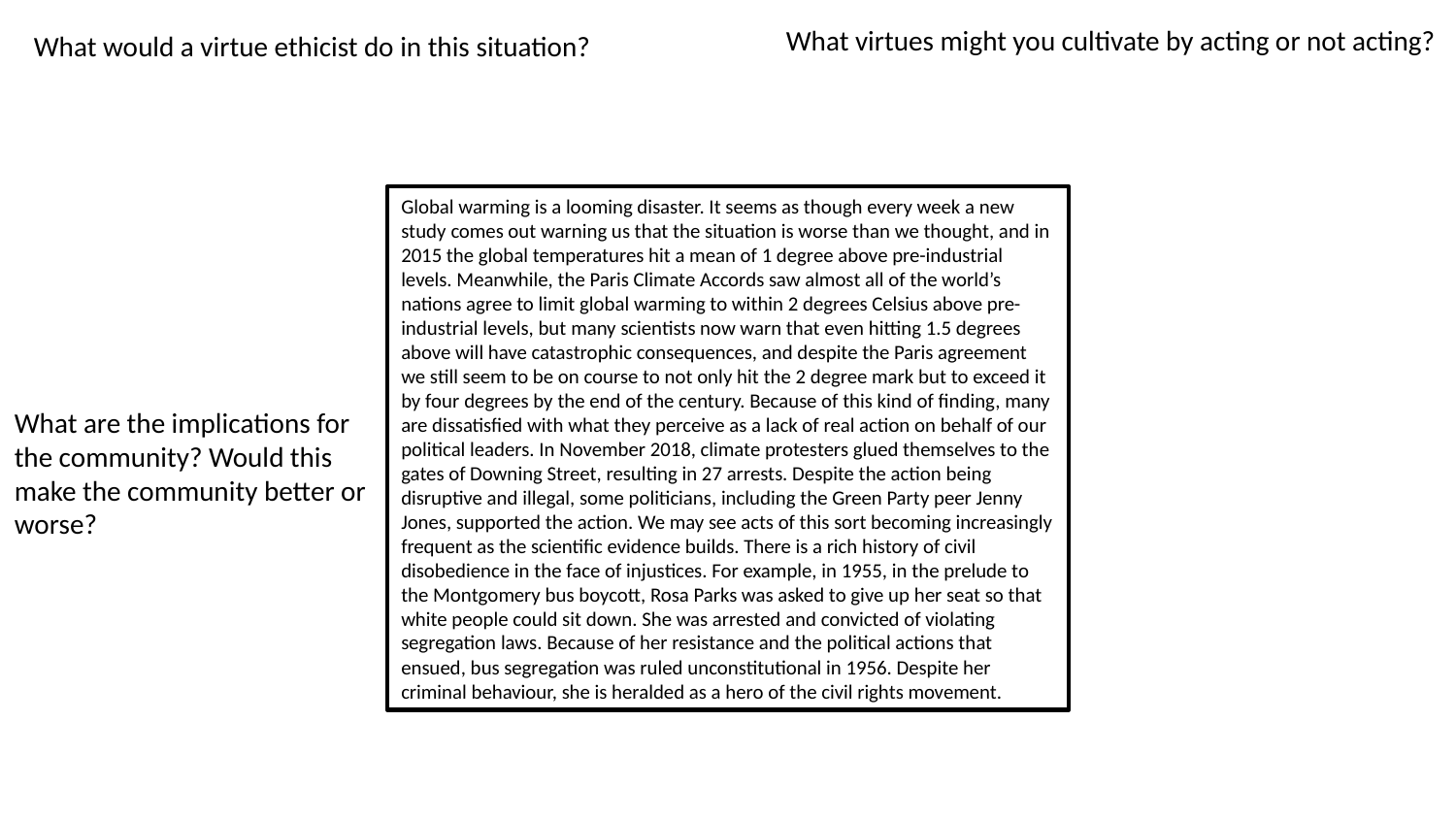

What virtues might you cultivate by acting or not acting?
What would a virtue ethicist do in this situation?
Global warming is a looming disaster. It seems as though every week a new study comes out warning us that the situation is worse than we thought, and in 2015 the global temperatures hit a mean of 1 degree above pre-industrial levels. Meanwhile, the Paris Climate Accords saw almost all of the world’s nations agree to limit global warming to within 2 degrees Celsius above pre-industrial levels, but many scientists now warn that even hitting 1.5 degrees above will have catastrophic consequences, and despite the Paris agreement we still seem to be on course to not only hit the 2 degree mark but to exceed it by four degrees by the end of the century. Because of this kind of finding, many are dissatisfied with what they perceive as a lack of real action on behalf of our political leaders. In November 2018, climate protesters glued themselves to the gates of Downing Street, resulting in 27 arrests. Despite the action being disruptive and illegal, some politicians, including the Green Party peer Jenny Jones, supported the action. We may see acts of this sort becoming increasingly frequent as the scientific evidence builds. There is a rich history of civil disobedience in the face of injustices. For example, in 1955, in the prelude to the Montgomery bus boycott, Rosa Parks was asked to give up her seat so that white people could sit down. She was arrested and convicted of violating segregation laws. Because of her resistance and the political actions that ensued, bus segregation was ruled unconstitutional in 1956. Despite her criminal behaviour, she is heralded as a hero of the civil rights movement.
What are the implications for the community? Would this make the community better or worse?